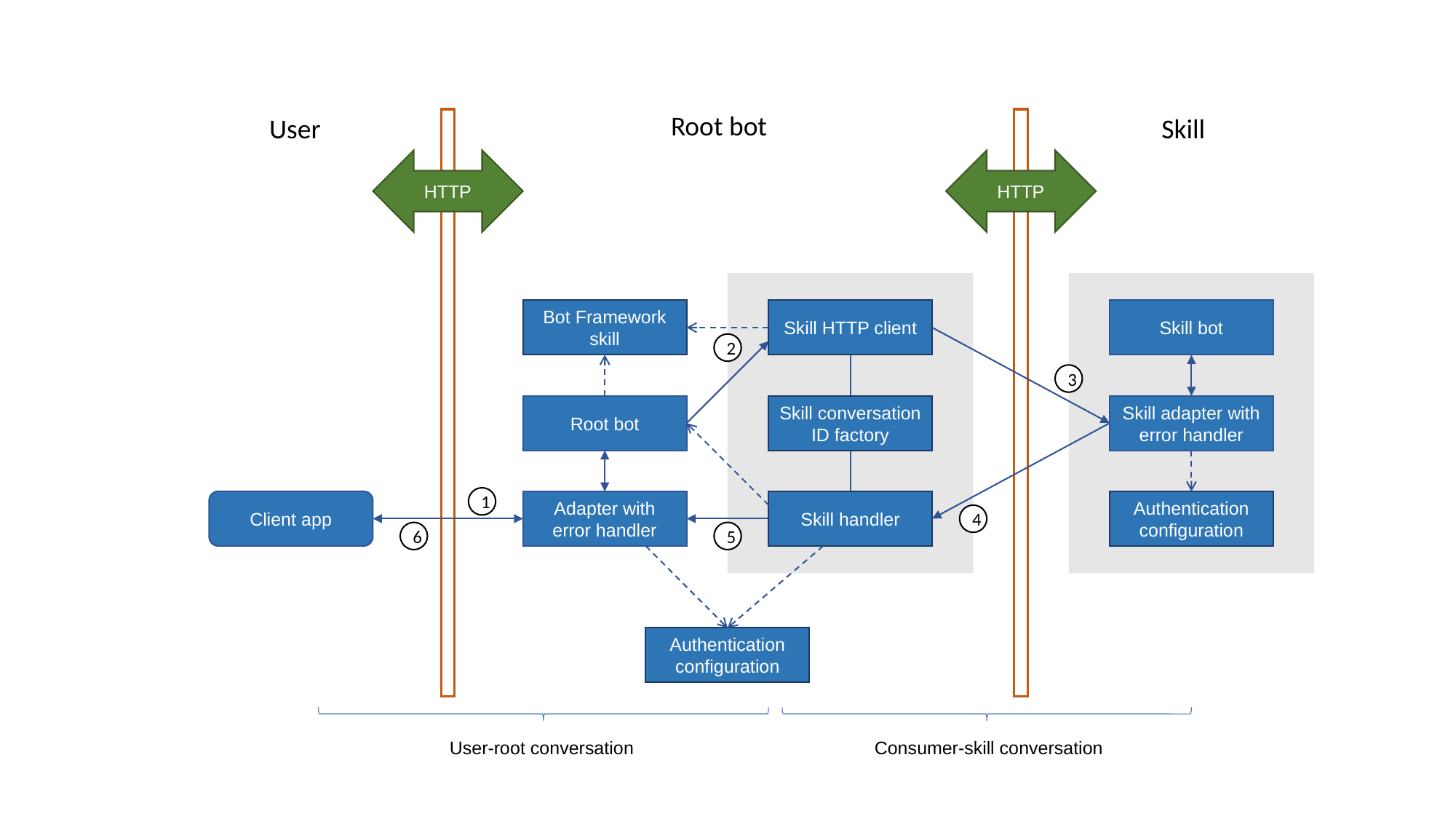

Root bot
User
Skill

HTTP
HTTP

Bot Framework skill
Skill HTTP client
Skill bot
2
3
Skill adapter with error handler
Root bot
Skill conversation ID factory
1

Client app
Adapter with error handler
Skill handler
Authentication configuration
4

6
5
Authentication configuration
User-root conversation
Consumer-skill conversation